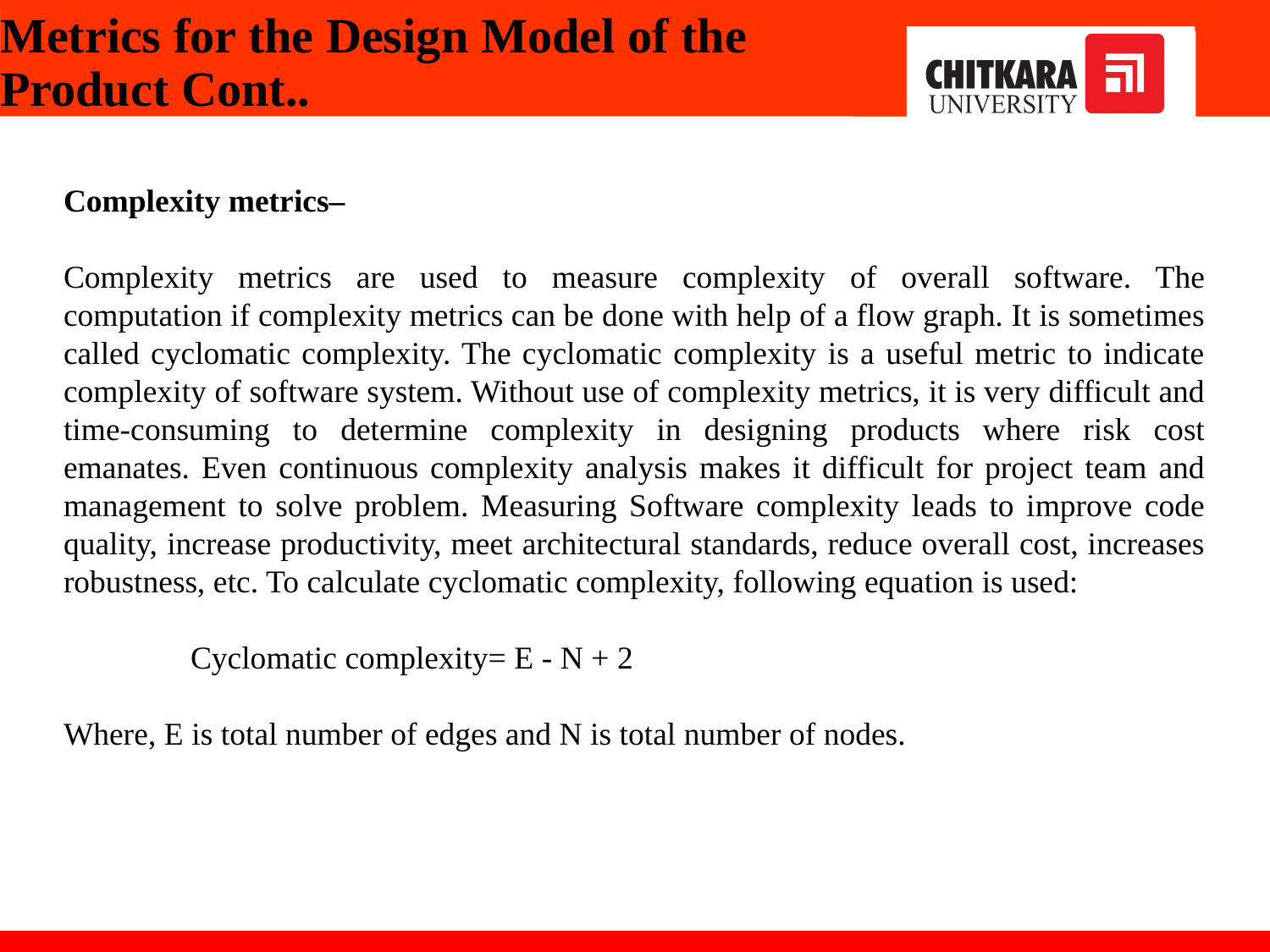

# Metrics for the Design Model of the  Product Cont..

Complexity metrics–
Complexity metrics are used to measure complexity of overall software. The computation if complexity metrics can be done with help of a flow graph. It is sometimes called cyclomatic complexity. The cyclomatic complexity is a useful metric to indicate complexity of software system. Without use of complexity metrics, it is very difficult and time-consuming to determine complexity in designing products where risk cost emanates. Even continuous complexity analysis makes it difficult for project team and management to solve problem. Measuring Software complexity leads to improve code quality, increase productivity, meet architectural standards, reduce overall cost, increases robustness, etc. To calculate cyclomatic complexity, following equation is used:

	Cyclomatic complexity= E - N + 2

Where, E is total number of edges and N is total number of nodes.